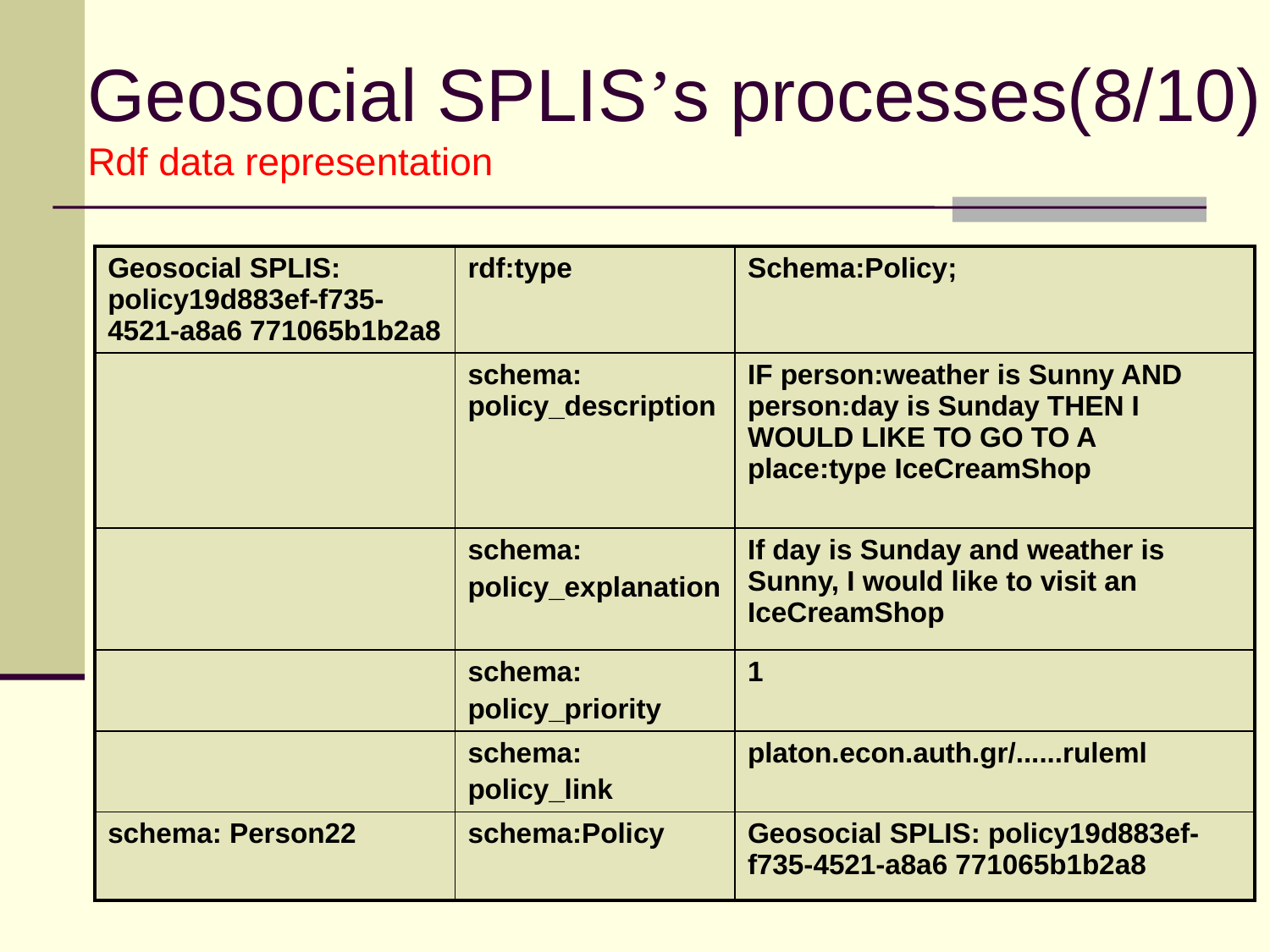

Geosocial SPLIS’s processes(8/10)
Rdf data representation
| Geosocial SPLIS: policy19d883ef-f735-4521-a8a6 771065b1b2a8 | rdf:type | Schema:Policy; |
| --- | --- | --- |
|  | schema: policy\_description | IF person:weather is Sunny AND person:day is Sunday THEN I WOULD LIKE TO GO TO A place:type IceCreamShop |
|  | schema: policy\_explanation | If day is Sunday and weather is Sunny, I would like to visit an IceCreamShop |
|  | schema: policy\_priority | 1 |
|  | schema: policy\_link | platon.econ.auth.gr/......ruleml |
| schema: Person22 | schema:Policy | Geosocial SPLIS: policy19d883ef-f735-4521-a8a6 771065b1b2a8 |